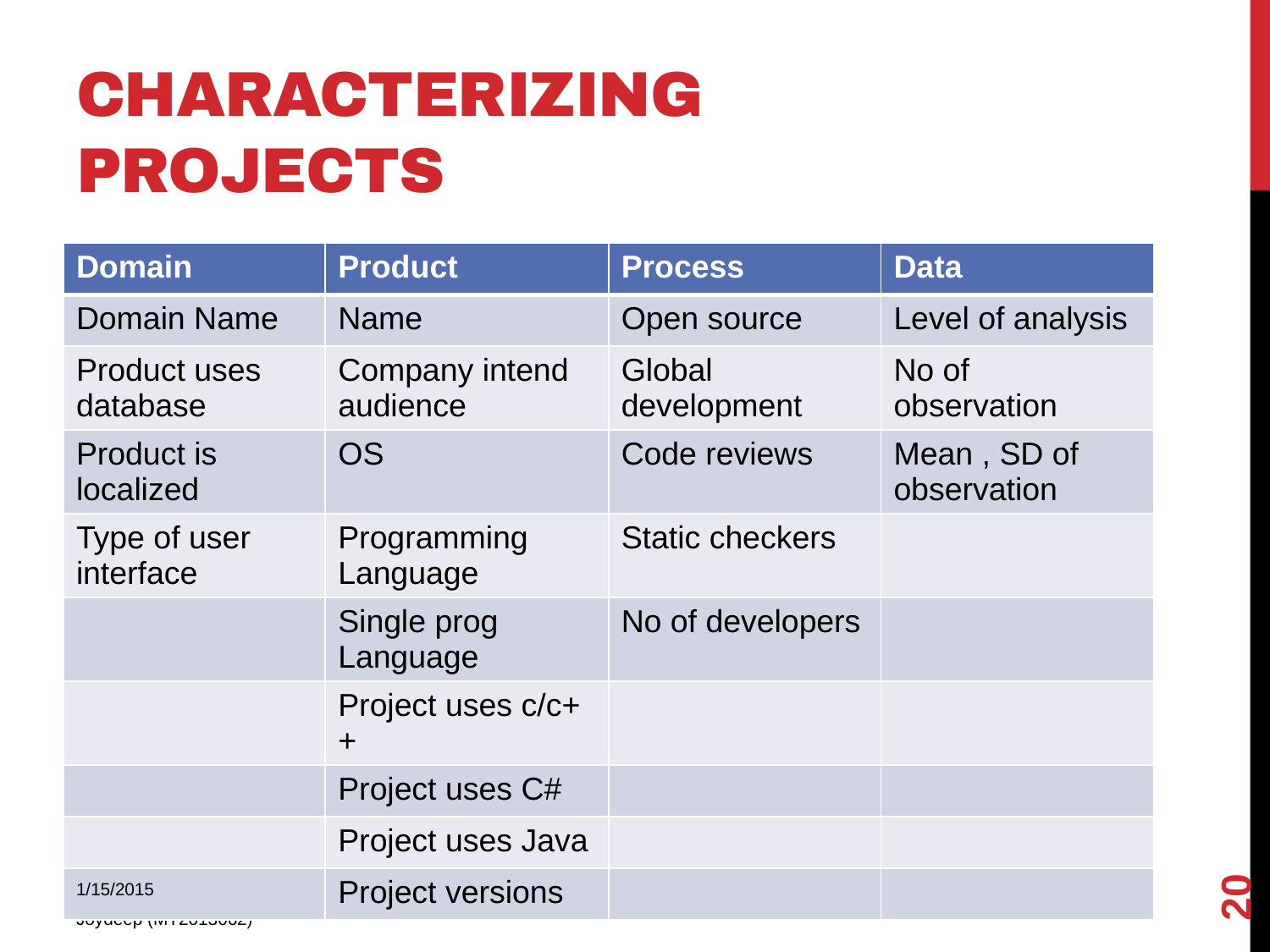

# Characterizing projects
| Domain | Product | Process | Data |
| --- | --- | --- | --- |
| Domain Name | Name | Open source | Level of analysis |
| Product uses database | Company intend audience | Global development | No of observation |
| Product is localized | OS | Code reviews | Mean , SD of observation |
| Type of user interface | Programming Language | Static checkers |  |
|  | Single prog Language | No of developers |  |
|  | Project uses c/c++ |  |  |
|  | Project uses C# |  |  |
|  | Project uses Java |  |  |
|  | Project versions |  |  |
20
1/15/2015
Joydeep (MT2013062)